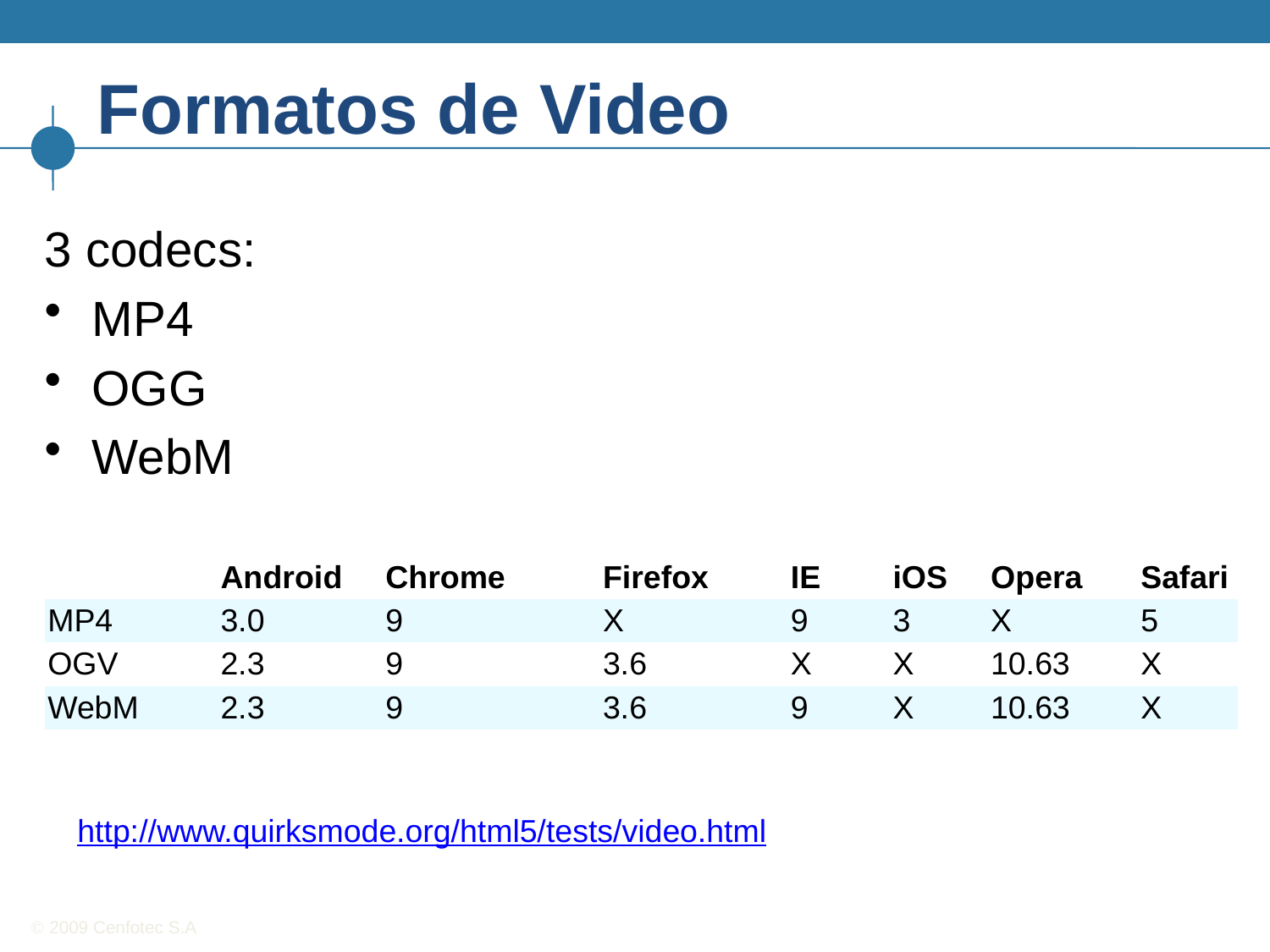

# Formatos de Video
3 codecs:
MP4
OGG
WebM
|  | Android | Chrome | Firefox | IE | iOS | Opera | Safari |
| --- | --- | --- | --- | --- | --- | --- | --- |
| MP4 | 3.0 | 9 | X | 9 | 3 | X | 5 |
| OGV | 2.3 | 9 | 3.6 | X | X | 10.63 | X |
| WebM | 2.3 | 9 | 3.6 | 9 | X | 10.63 | X |
http://www.quirksmode.org/html5/tests/video.html